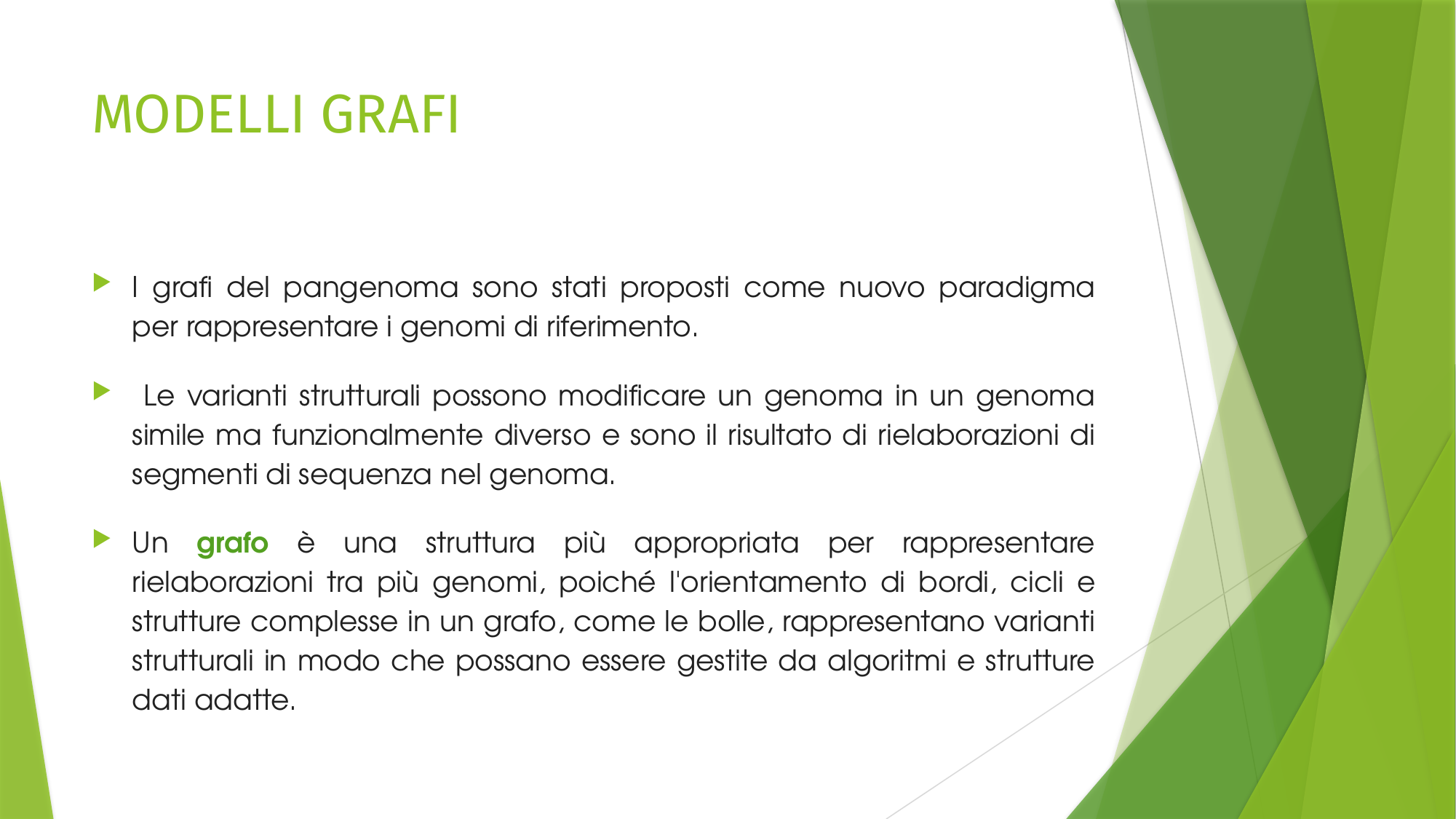

# MODELLI GRAFI
I grafi del pangenoma sono stati proposti come nuovo paradigma per rappresentare i genomi di riferimento.
 Le varianti strutturali possono modificare un genoma in un genoma simile ma funzionalmente diverso e sono il risultato di rielaborazioni di segmenti di sequenza nel genoma.
Un grafo è una struttura più appropriata per rappresentare rielaborazioni tra più genomi, poiché l'orientamento di bordi, cicli e strutture complesse in un grafo, come le bolle, rappresentano varianti strutturali in modo che possano essere gestite da algoritmi e strutture dati adatte.